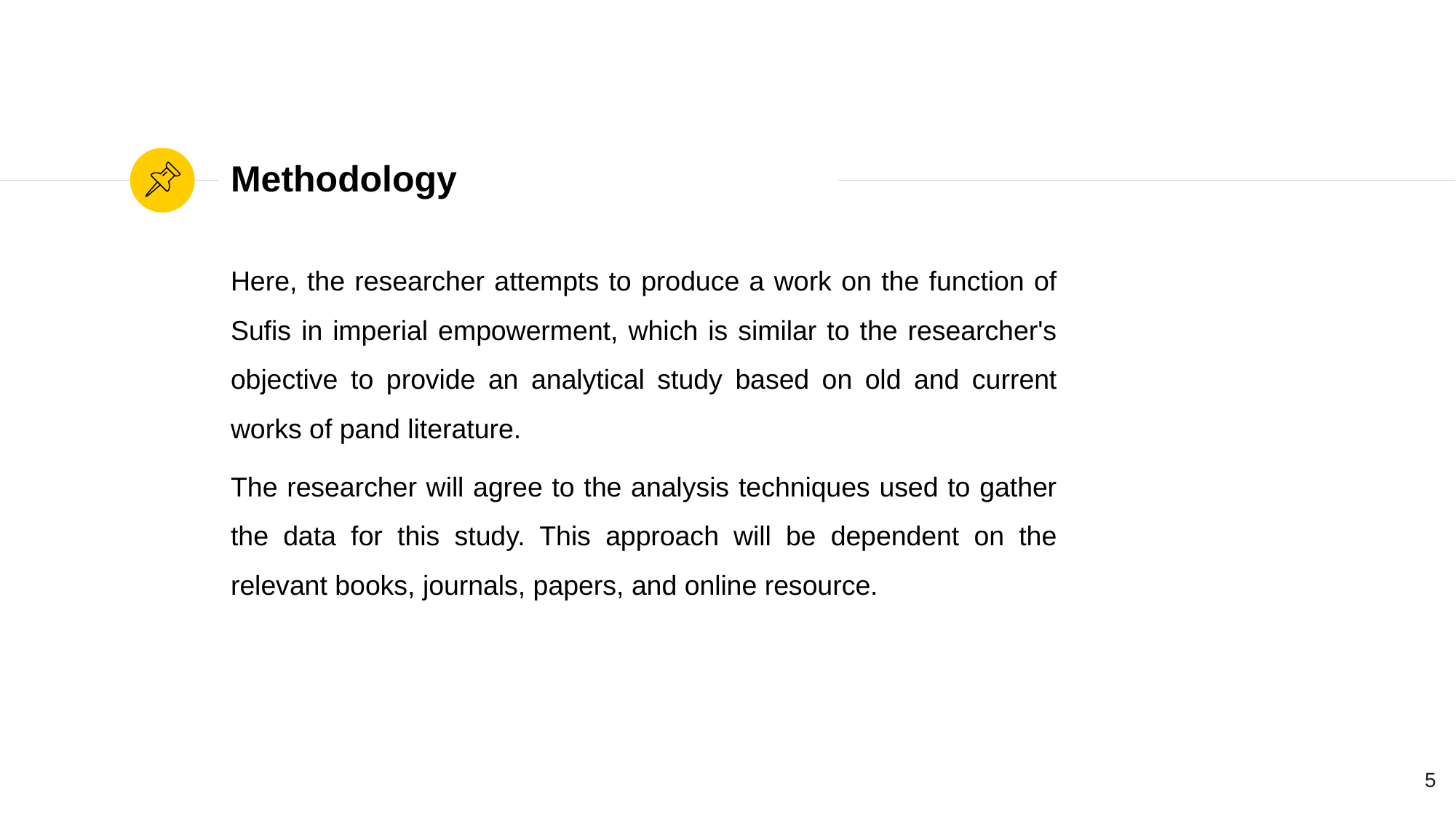

# Methodology

Here, the researcher attempts to produce a work on the function of Sufis in imperial empowerment, which is similar to the researcher's objective to provide an analytical study based on old and current works of pand literature.
The researcher will agree to the analysis techniques used to gather the data for this study. This approach will be dependent on the relevant books, journals, papers, and online resource.

5